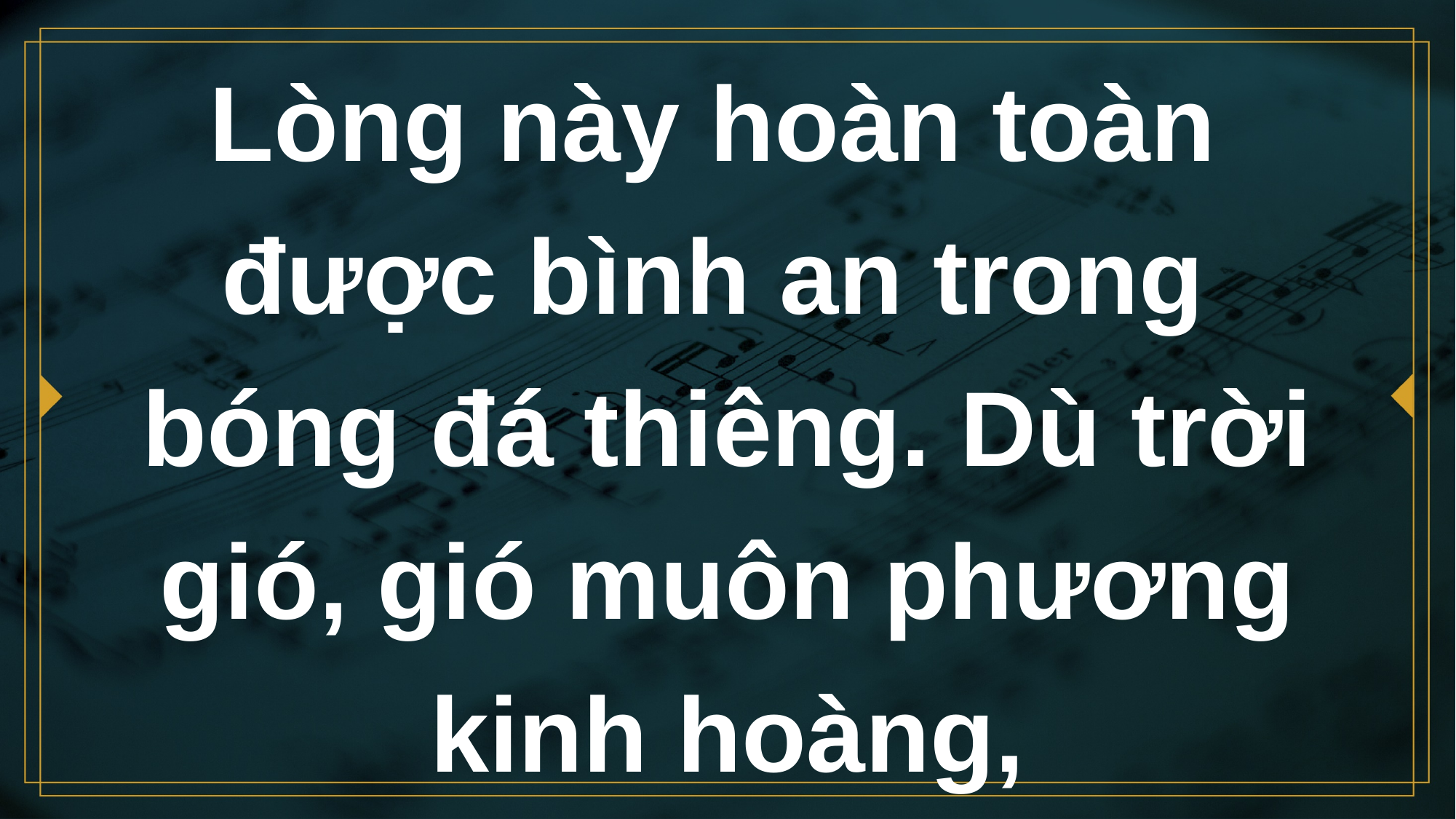

# Lòng này hoàn toàn được bình an trong bóng đá thiêng. Dù trời gió, gió muôn phương kinh hoàng,